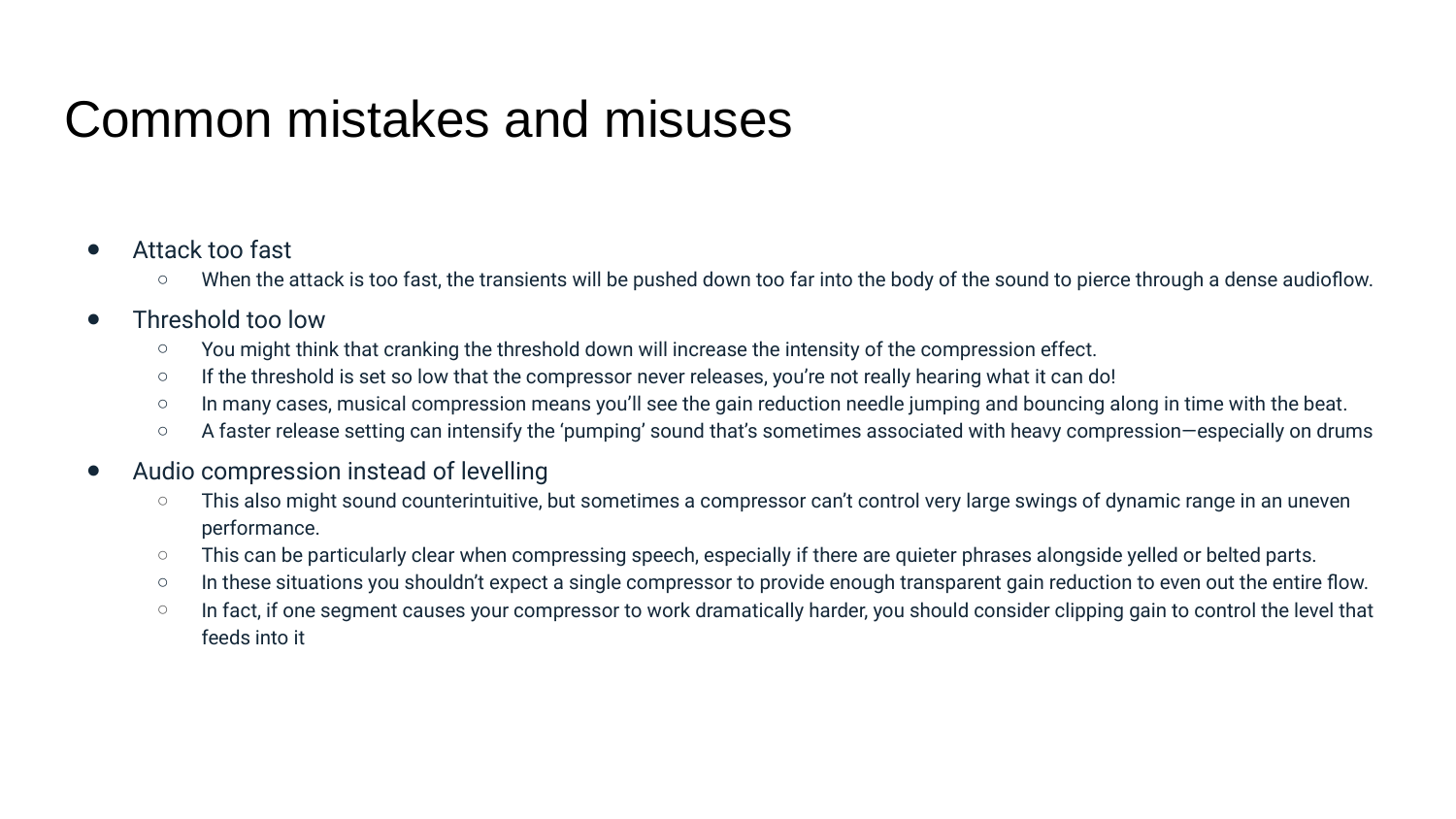

# Common mistakes and misuses
Attack too fast
When the attack is too fast, the transients will be pushed down too far into the body of the sound to pierce through a dense audioflow.
Threshold too low
You might think that cranking the threshold down will increase the intensity of the compression effect.
If the threshold is set so low that the compressor never releases, you’re not really hearing what it can do!
In many cases, musical compression means you’ll see the gain reduction needle jumping and bouncing along in time with the beat.
A faster release setting can intensify the ‘pumping’ sound that’s sometimes associated with heavy compression—especially on drums
Audio compression instead of levelling
This also might sound counterintuitive, but sometimes a compressor can’t control very large swings of dynamic range in an uneven performance.
This can be particularly clear when compressing speech, especially if there are quieter phrases alongside yelled or belted parts.
In these situations you shouldn’t expect a single compressor to provide enough transparent gain reduction to even out the entire flow.
In fact, if one segment causes your compressor to work dramatically harder, you should consider clipping gain to control the level that feeds into it